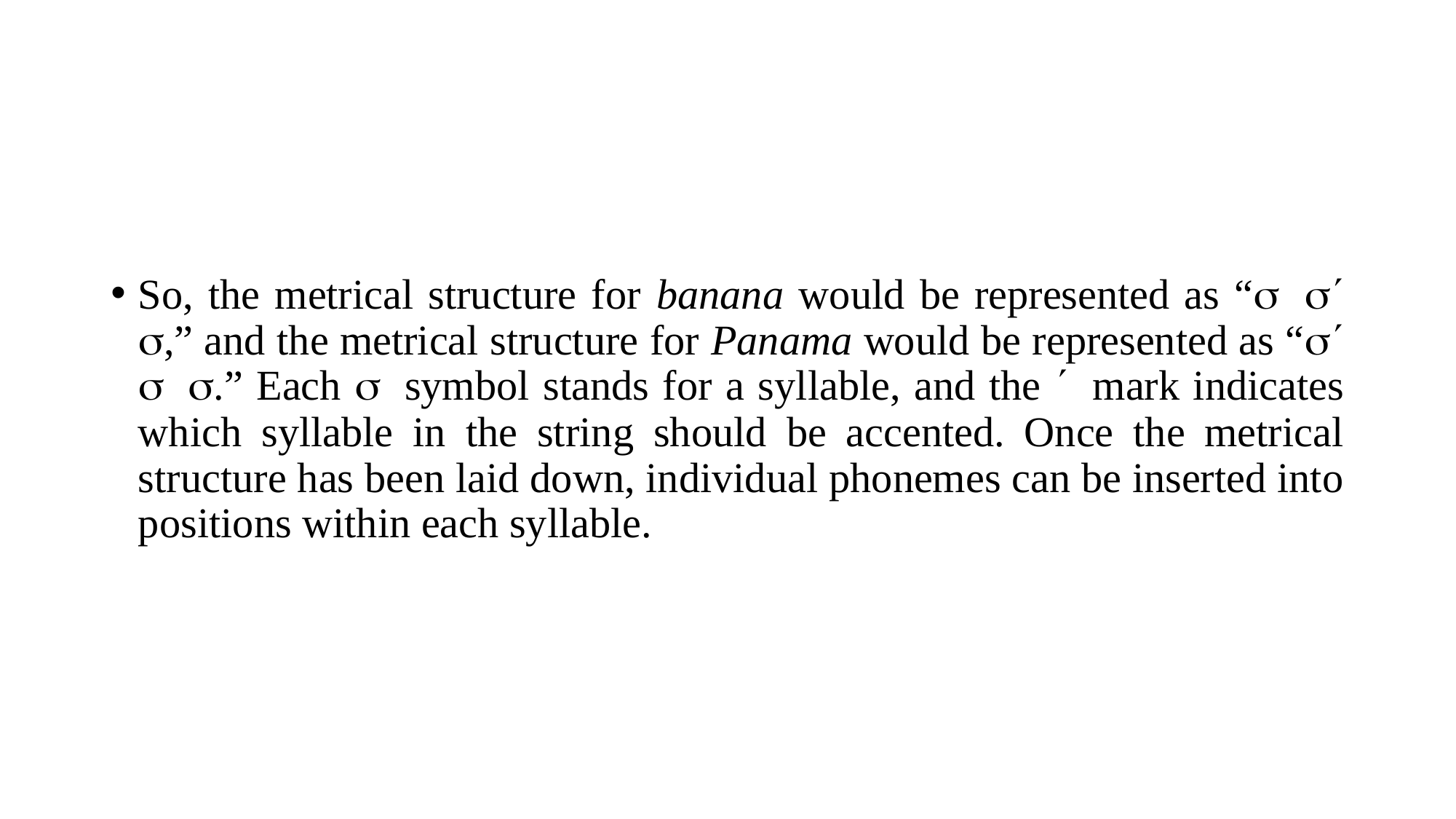

So, the metrical structure for banana would be represented as “σ σ′ σ,” and the metrical structure for Panama would be represented as “σ′ σ σ.” Each σ symbol stands for a syllable, and the ′ mark indicates which syllable in the string should be accented. Once the metrical structure has been laid down, individual phonemes can be inserted into positions within each syllable.